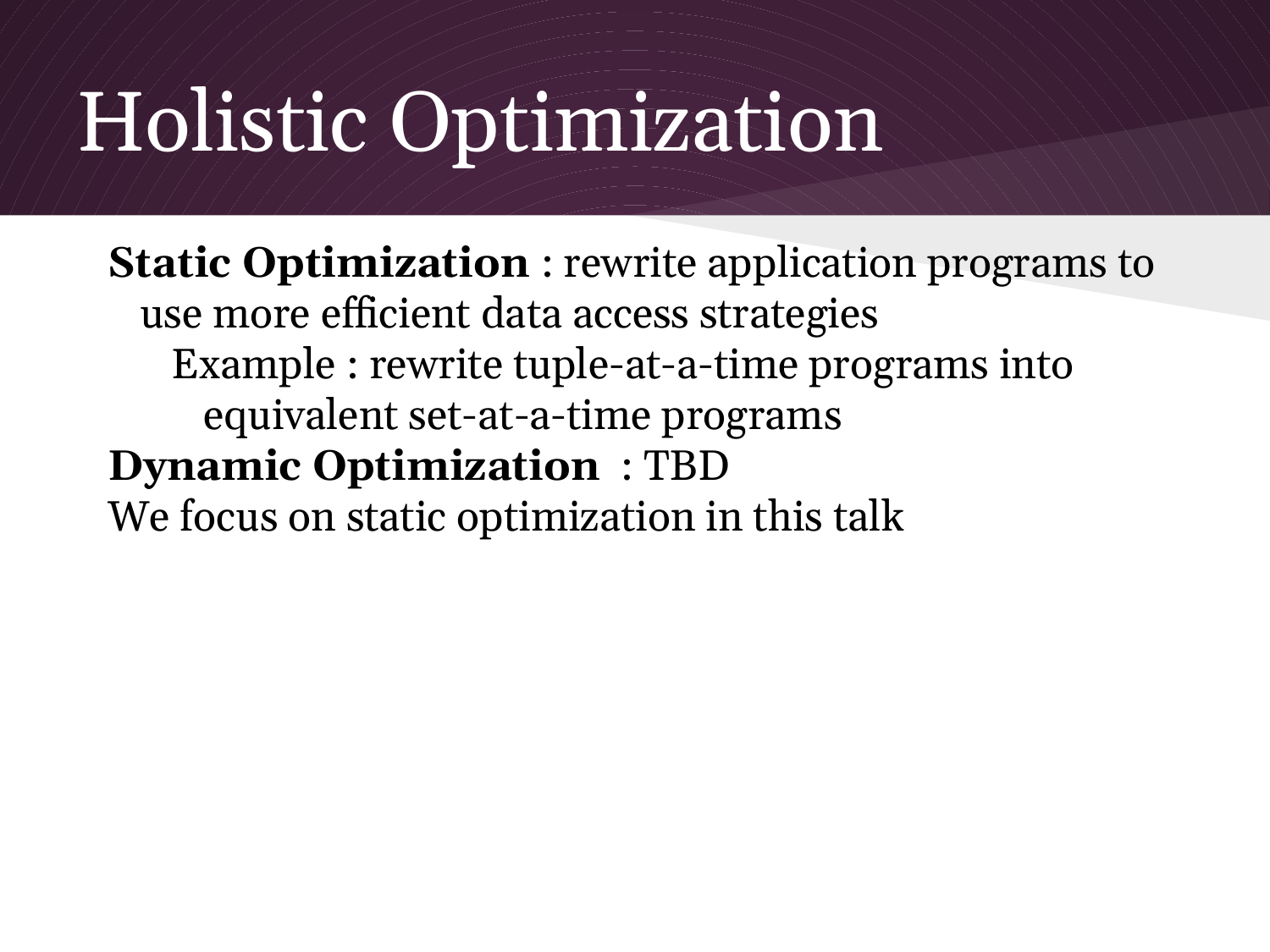

# Holistic Optimization
Static Optimization : rewrite application programs to use more efficient data access strategies
Example : rewrite tuple-at-a-time programs into equivalent set-at-a-time programs
Dynamic Optimization  : TBD
We focus on static optimization in this talk